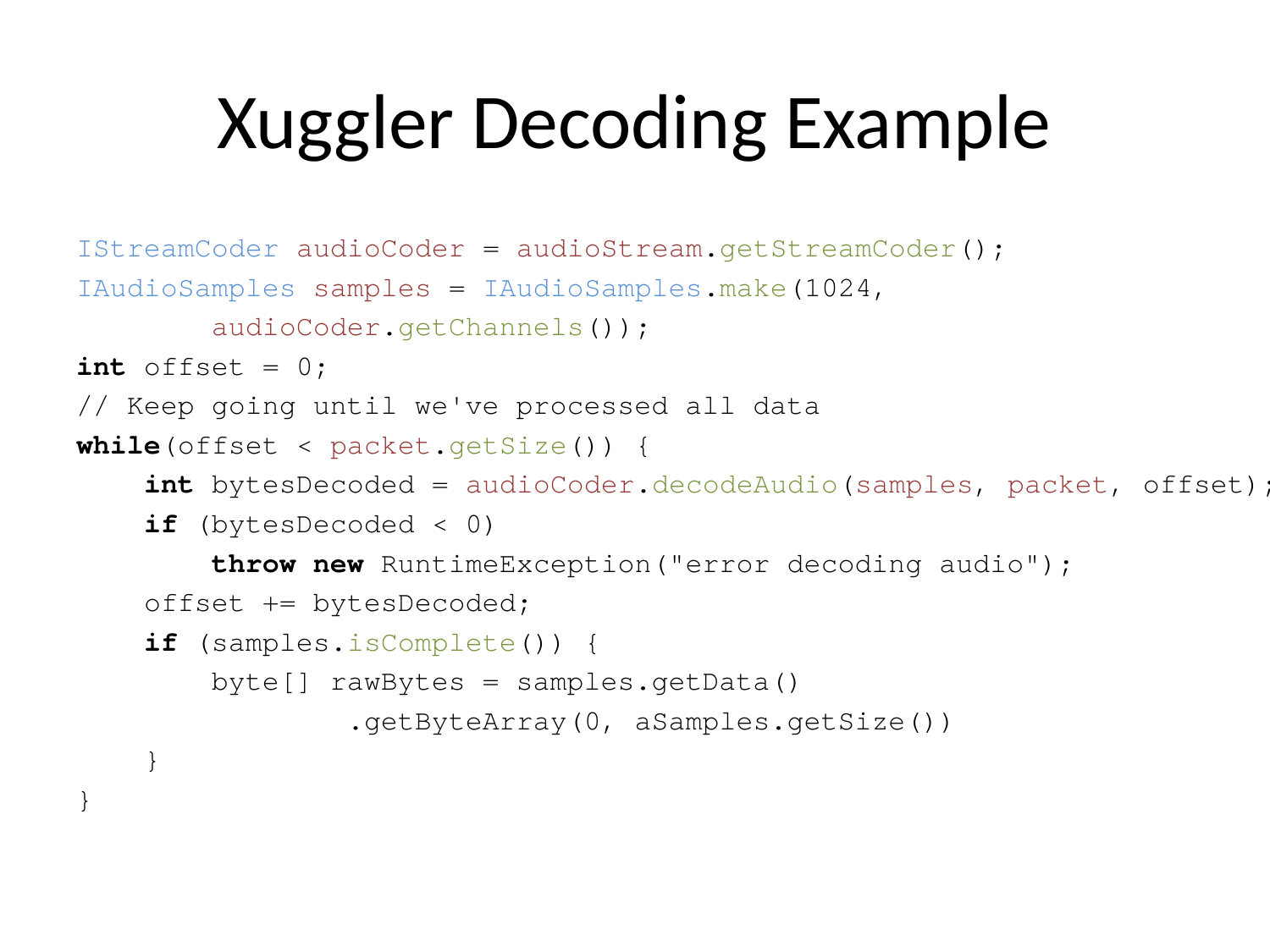

# Xuggler Decoding Example
IStreamCoder audioCoder = audioStream.getStreamCoder();
IAudioSamples samples = IAudioSamples.make(1024,
        audioCoder.getChannels());
int offset = 0;
// Keep going until we've processed all data
while(offset < packet.getSize()) {
    int bytesDecoded = audioCoder.decodeAudio(samples, packet, offset);
    if (bytesDecoded < 0)
        throw new RuntimeException("error decoding audio");
    offset += bytesDecoded;
    if (samples.isComplete()) {
        byte[] rawBytes = samples.getData()
                .getByteArray(0, aSamples.getSize())
    }
}